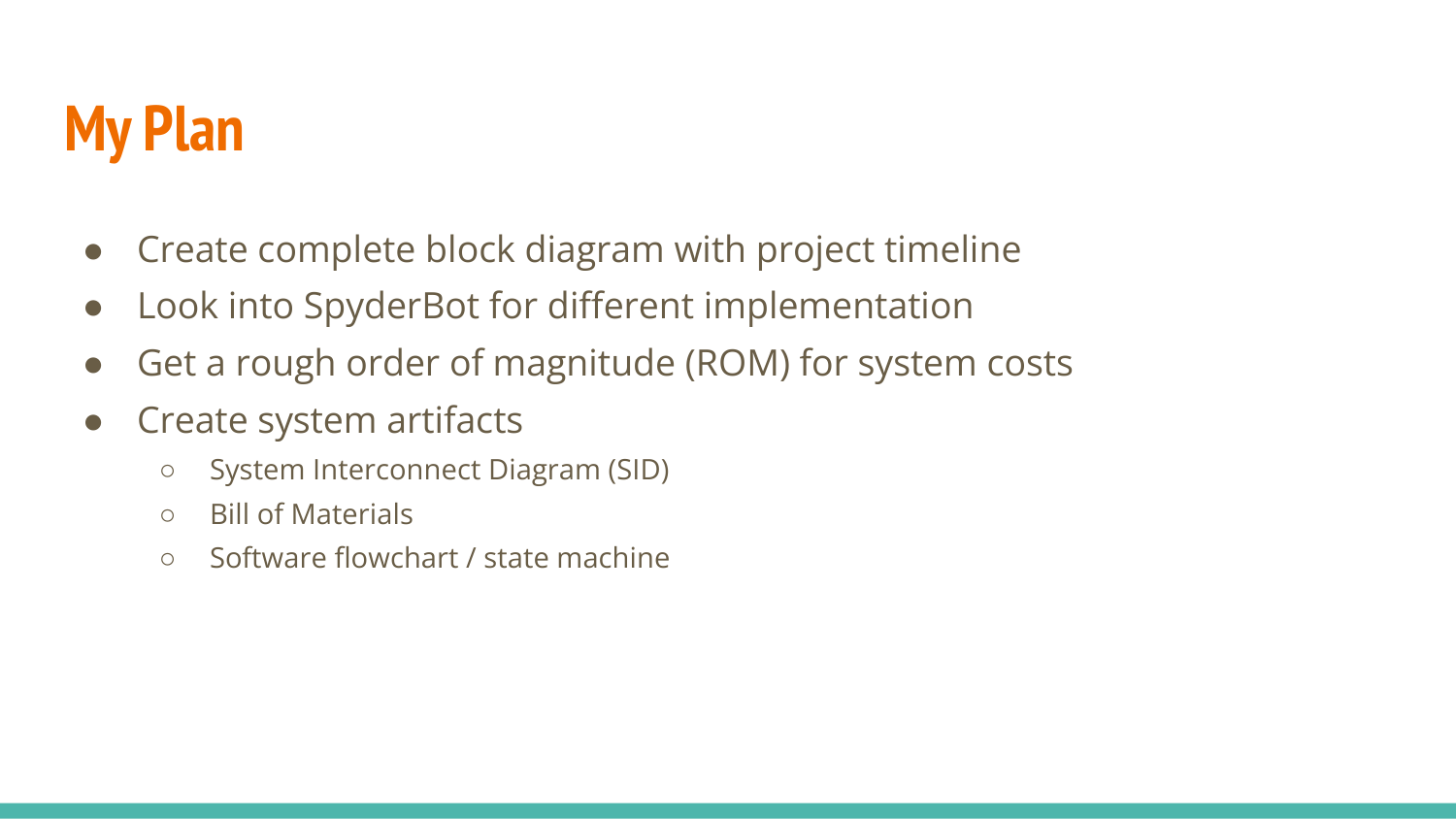

# My Plan
Create complete block diagram with project timeline
Look into SpyderBot for different implementation
Get a rough order of magnitude (ROM) for system costs
Create system artifacts
System Interconnect Diagram (SID)
Bill of Materials
Software flowchart / state machine